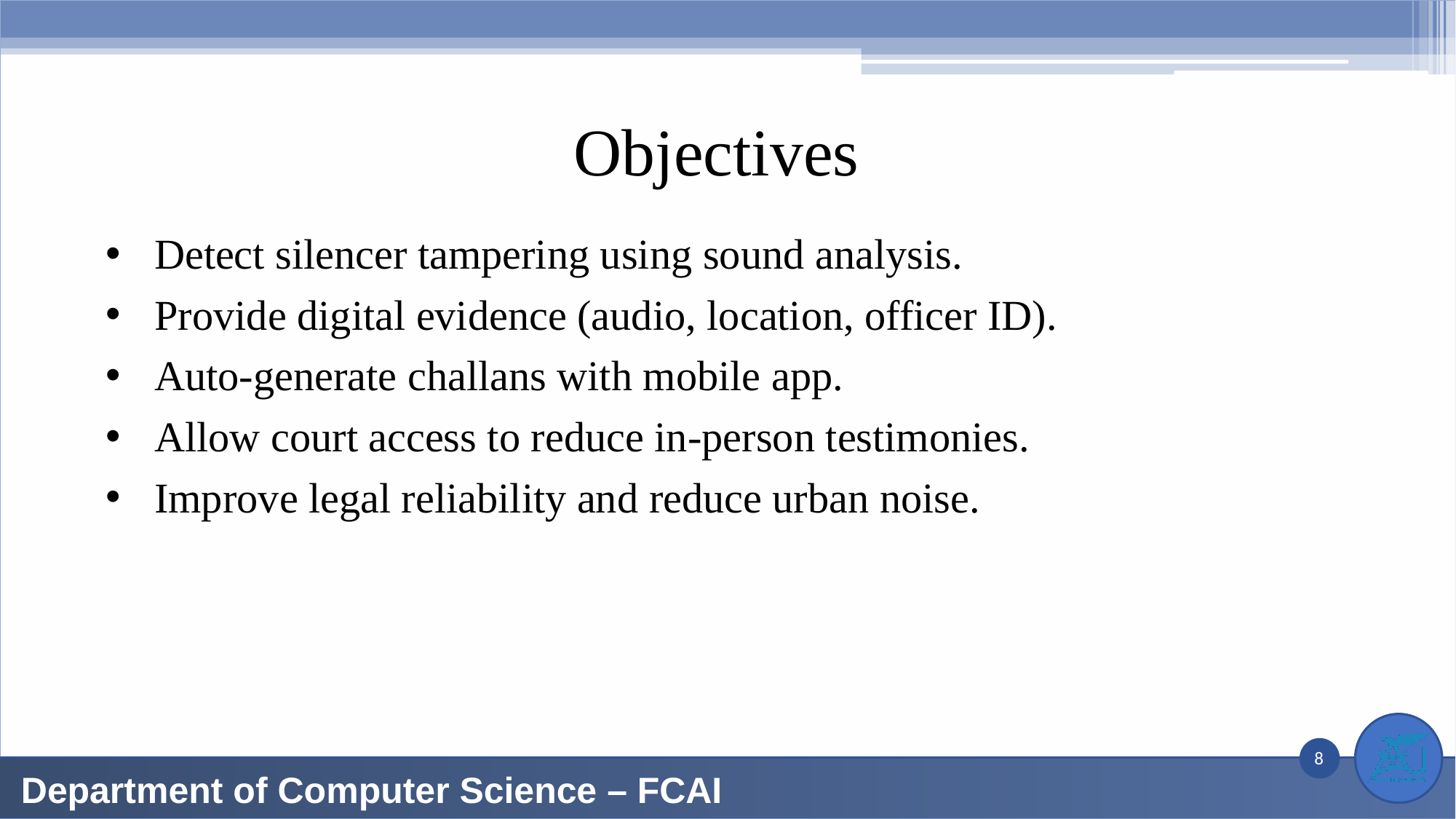

# Objectives
Detect silencer tampering using sound analysis.
Provide digital evidence (audio, location, officer ID).
Auto-generate challans with mobile app.
Allow court access to reduce in-person testimonies.
Improve legal reliability and reduce urban noise.
8